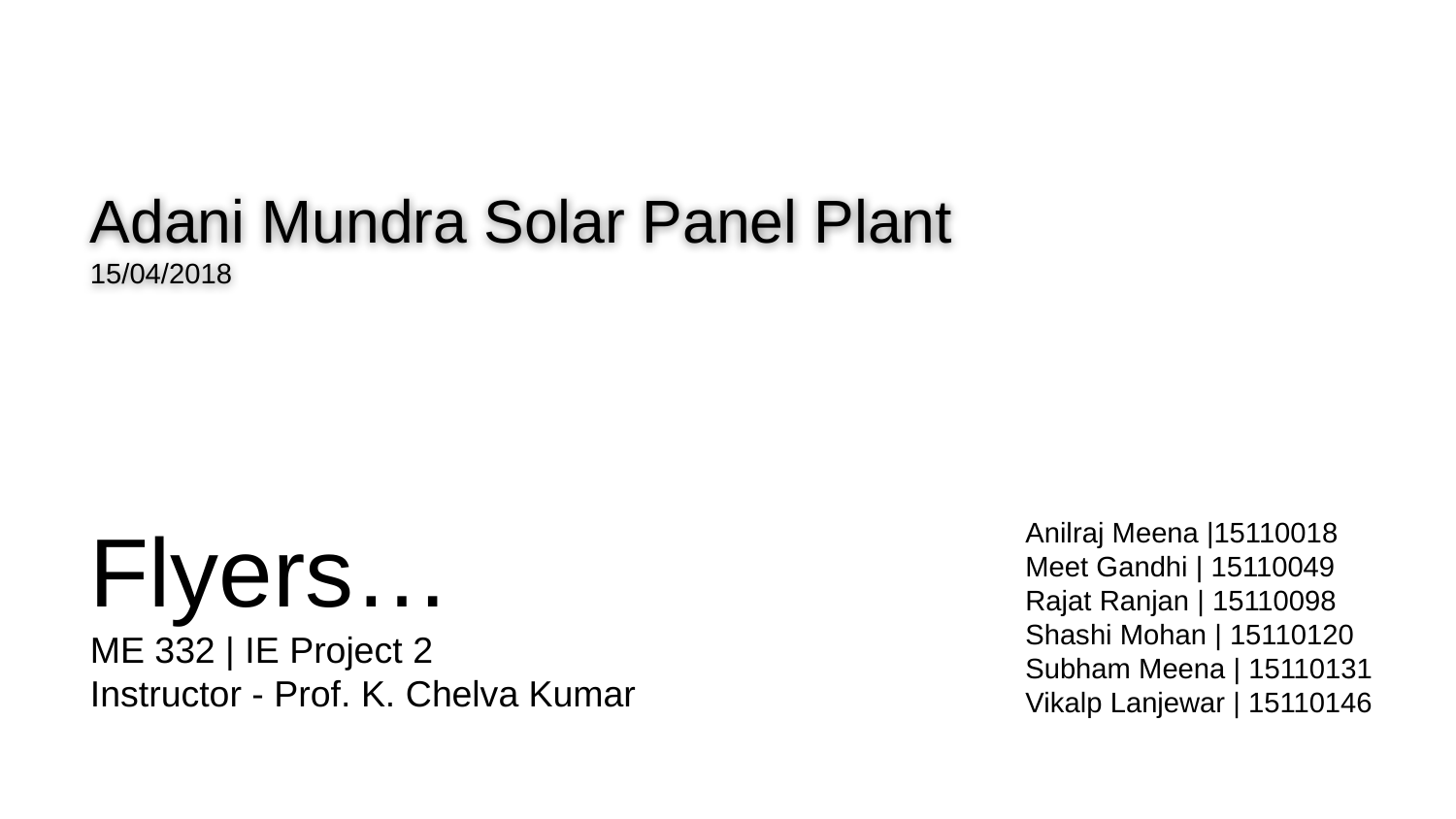

Adani Mundra Solar Panel Plant
15/04/2018
Anilraj Meena |15110018
Meet Gandhi | 15110049
Rajat Ranjan | 15110098
Shashi Mohan | 15110120
Subham Meena | 15110131
Vikalp Lanjewar | 15110146

Flyers…
ME 332 | IE Project 2
Instructor - Prof. K. Chelva Kumar